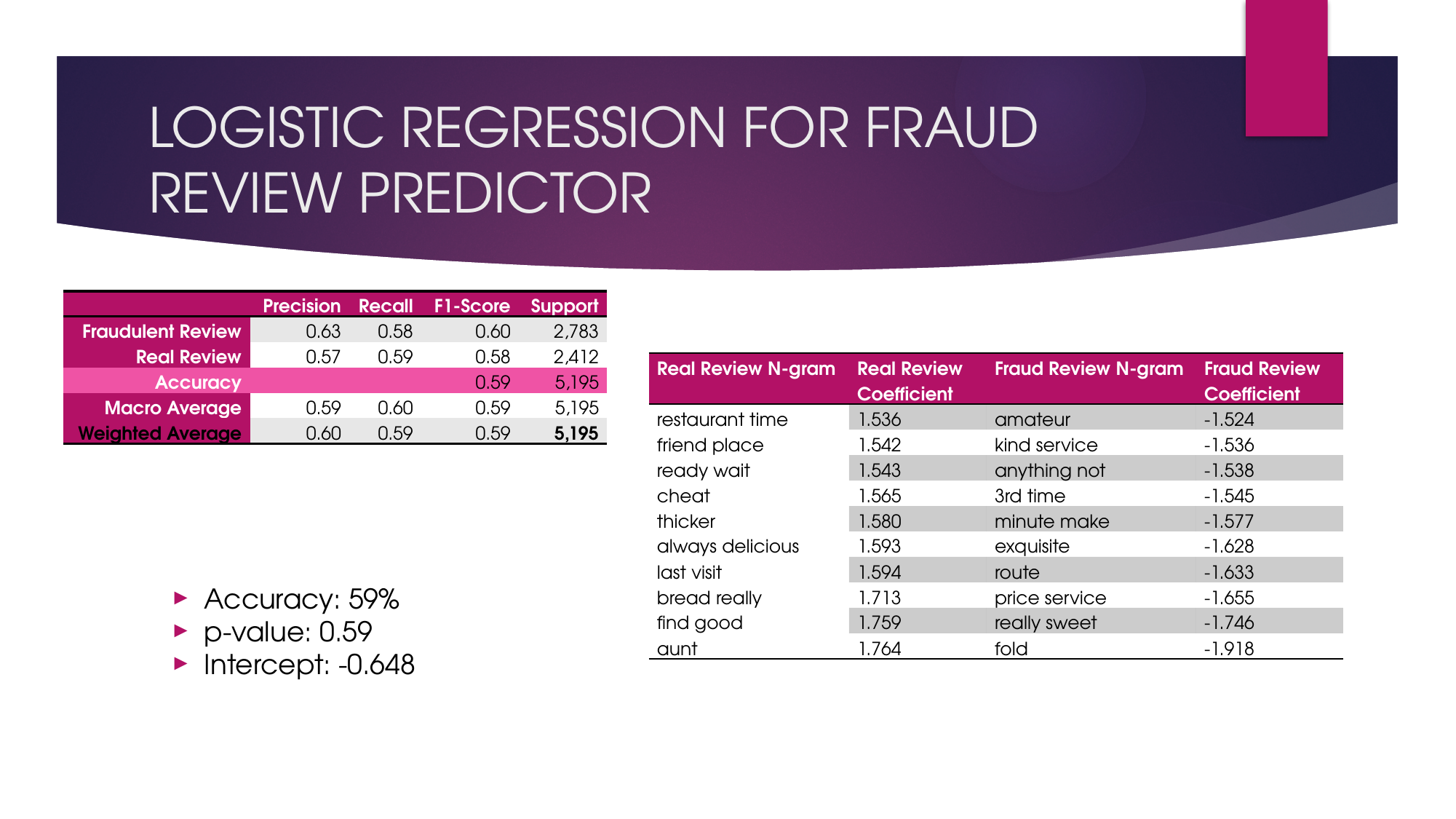

# LOGISTIC REGRESSION FOR FRAUD REVIEW PREDICTOR
|  | Precision | Recall | F1-Score | Support |
| --- | --- | --- | --- | --- |
| Fraudulent Review | 0.63 | 0.58 | 0.60 | 2,783 |
| Real Review | 0.57 | 0.59 | 0.58 | 2,412 |
| Accuracy |  |  | 0.59 | 5,195 |
| Macro Average | 0.59 | 0.60 | 0.59 | 5,195 |
| Weighted Average | 0.60 | 0.59 | 0.59 | 5,195 |
| Real Review N-gram | Real Review Coefficient | Fraud Review N-gram | Fraud Review Coefficient |
| --- | --- | --- | --- |
| restaurant time | 1.536 | amateur | -1.524 |
| friend place | 1.542 | kind service | -1.536 |
| ready wait | 1.543 | anything not | -1.538 |
| cheat | 1.565 | 3rd time | -1.545 |
| thicker | 1.580 | minute make | -1.577 |
| always delicious | 1.593 | exquisite | -1.628 |
| last visit | 1.594 | route | -1.633 |
| bread really | 1.713 | price service | -1.655 |
| find good | 1.759 | really sweet | -1.746 |
| aunt | 1.764 | fold | -1.918 |
Accuracy: 59%
p-value: 0.59
Intercept: -0.648